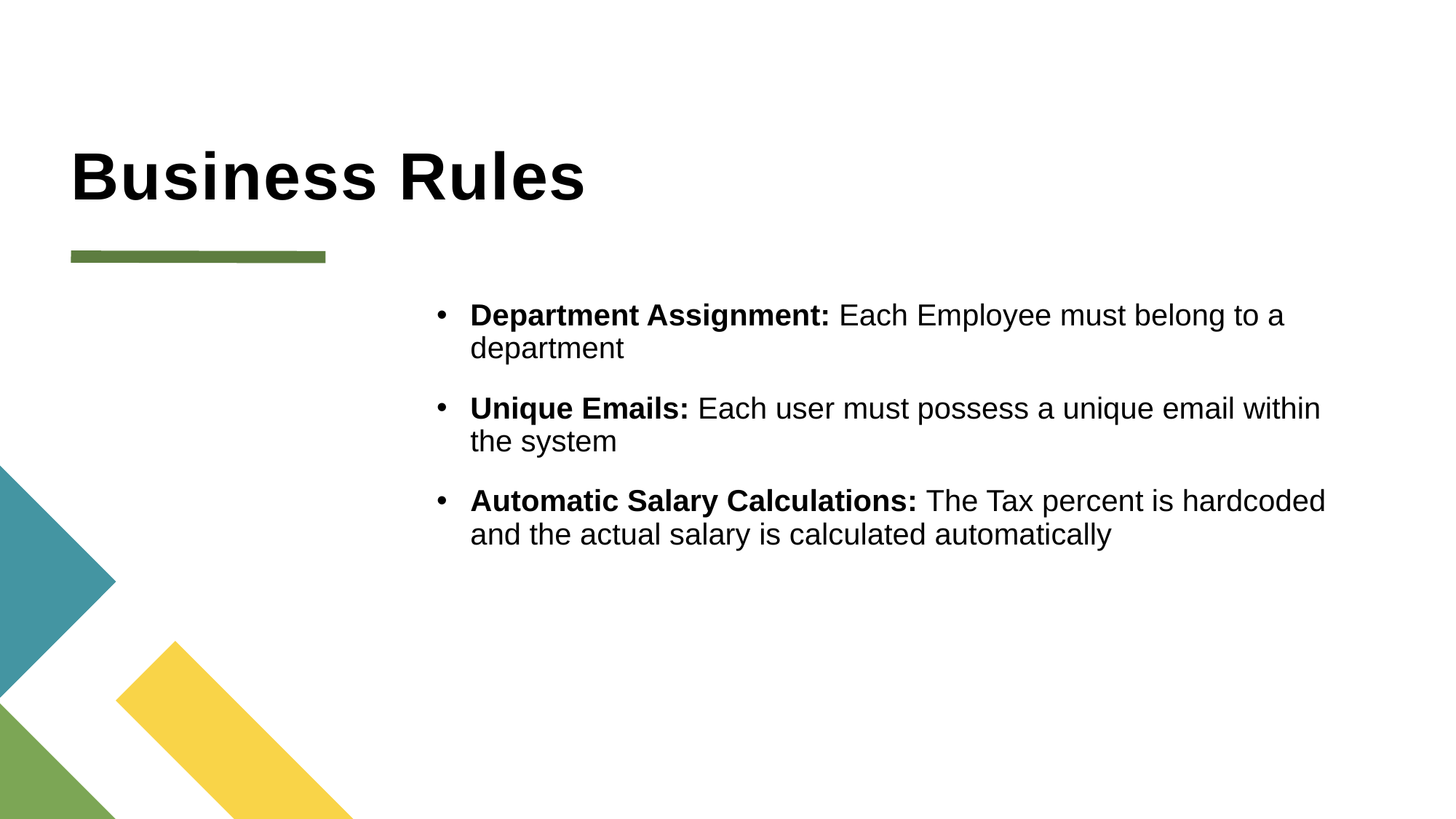

Department Assignment: Ensures organizational structure by mandating each employee's association with a department.
Access Control: Maintains data integrity and security by allowing only authorized personnel to modify employee data.
Unique Emails: Prevents duplicate email entries to ensure unique identification of employees.
Automatic Salary Calculations: Facilitates accurate and automated salary computation to reduce manual errors.
# Business Rules
Department Assignment: Each Employee must belong to a department
Unique Emails: Each user must possess a unique email within the system
Automatic Salary Calculations: The Tax percent is hardcoded and the actual salary is calculated automatically